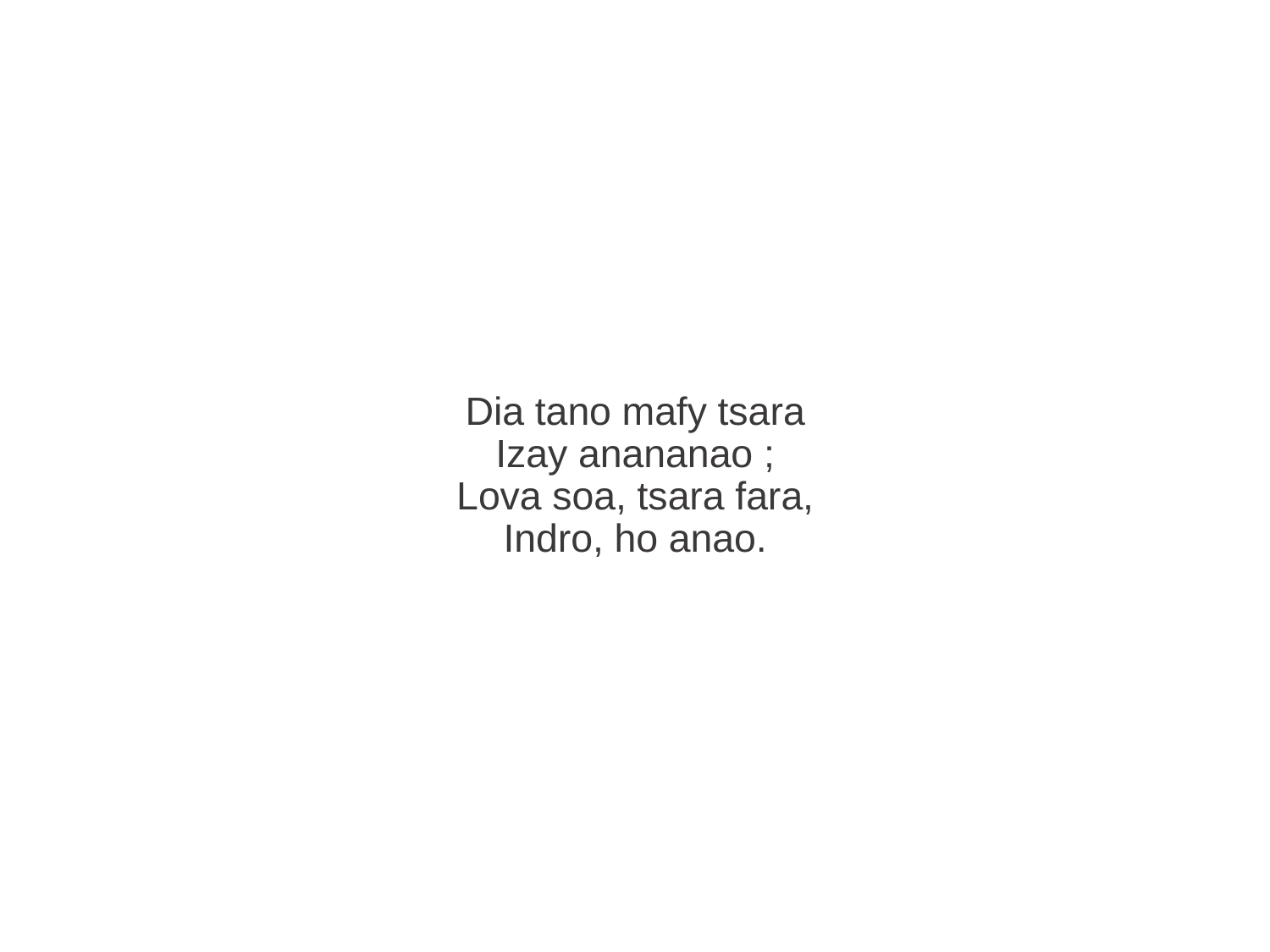

Dia tano mafy tsara
Izay anananao ;
Lova soa, tsara fara,
Indro, ho anao.